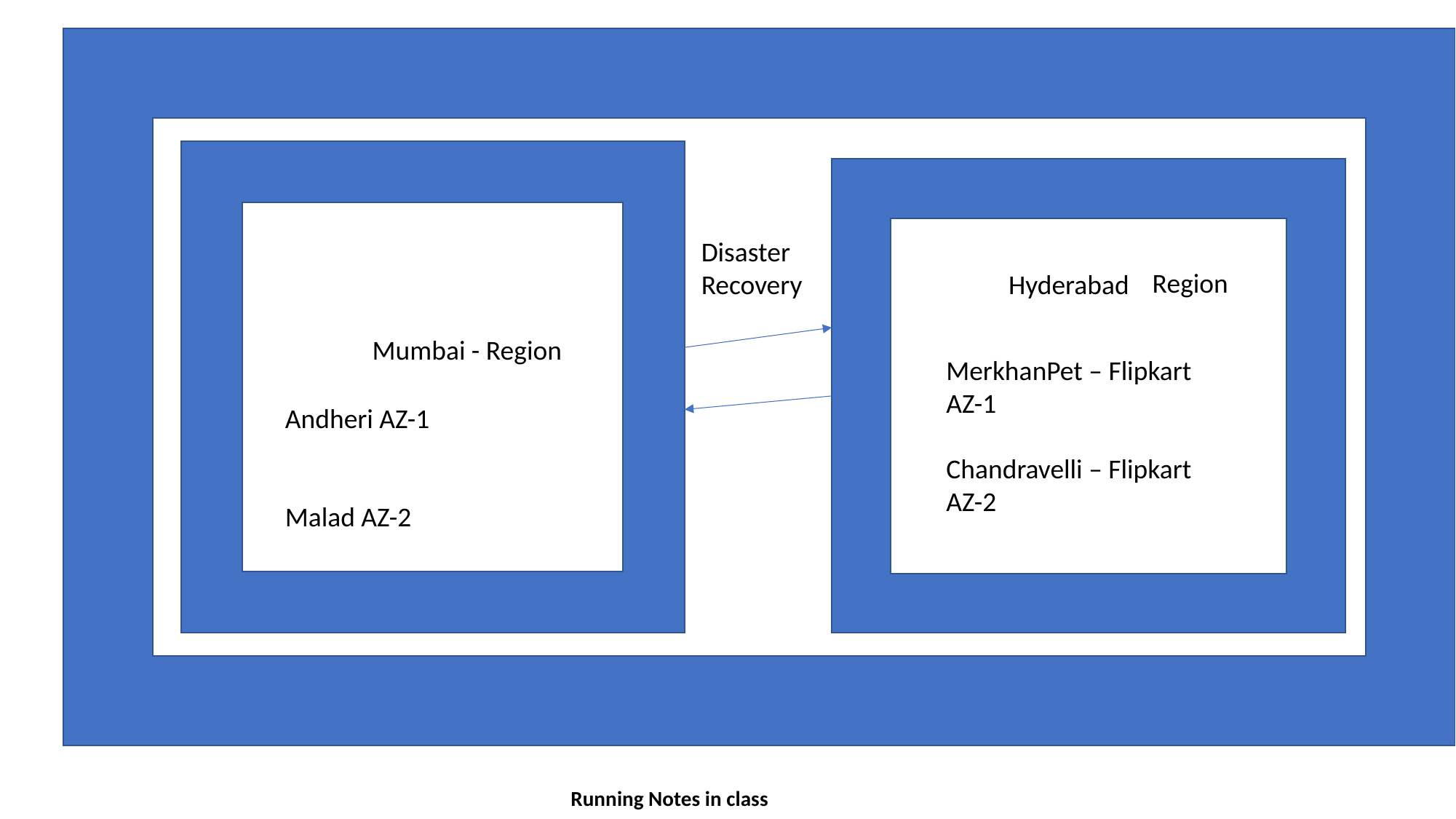

Disaster
Recovery
Region
Hyderabad
Mumbai - Region
MerkhanPet – Flipkart
AZ-1

Chandravelli – Flipkart
AZ-2
Andheri AZ-1

Malad AZ-2
Running Notes in class